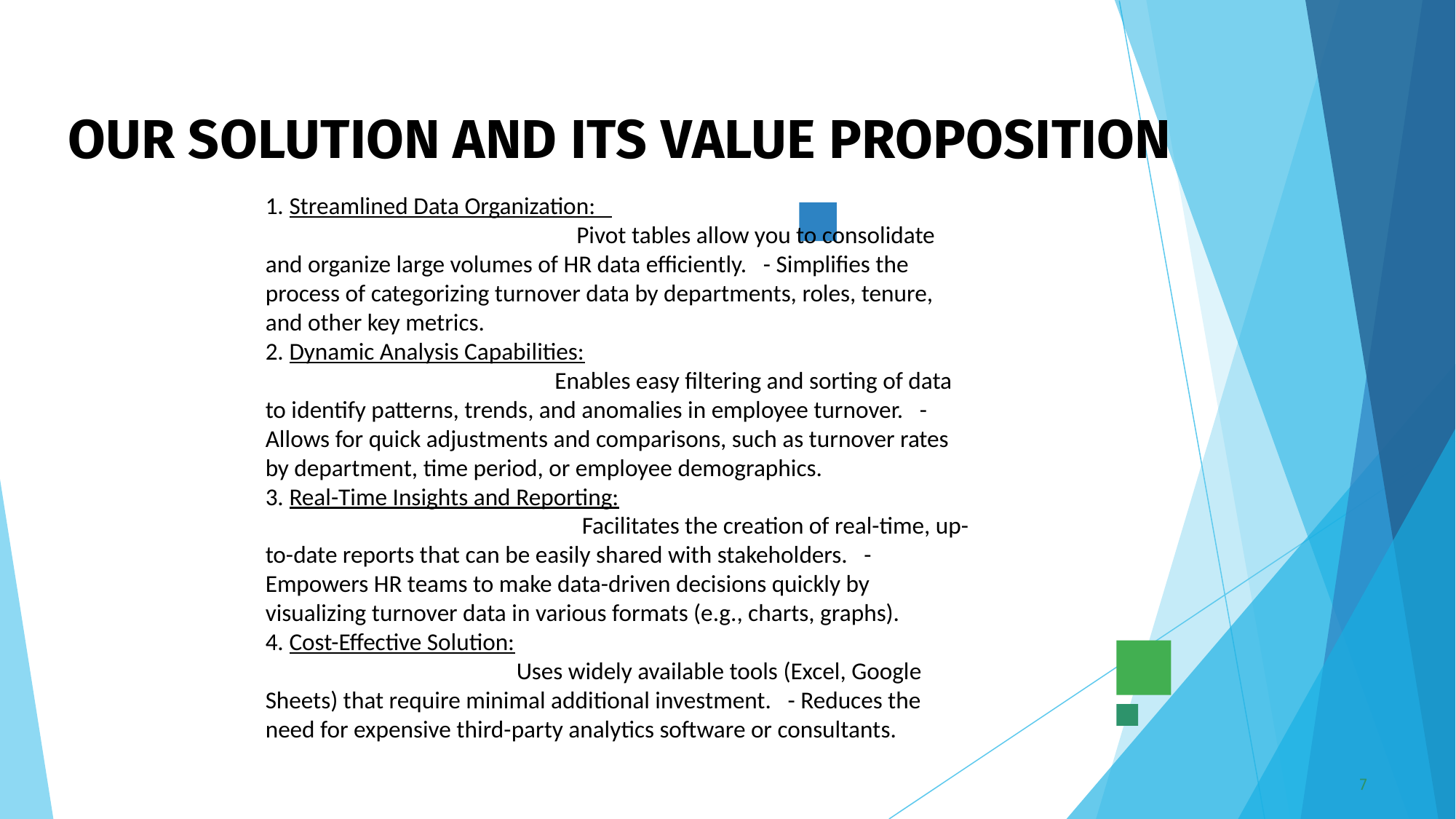

# OUR SOLUTION AND ITS VALUE PROPOSITION
1. Streamlined Data Organization:
                                                         Pivot tables allow you to consolidate and organize large volumes of HR data efficiently.   - Simplifies the process of categorizing turnover data by departments, roles, tenure, and other key metrics.
2. Dynamic Analysis Capabilities:
                                                     Enables easy filtering and sorting of data to identify patterns, trends, and anomalies in employee turnover.   - Allows for quick adjustments and comparisons, such as turnover rates by department, time period, or employee demographics.
3. Real-Time Insights and Reporting:
                                                          Facilitates the creation of real-time, up-to-date reports that can be easily shared with stakeholders.   - Empowers HR teams to make data-driven decisions quickly by visualizing turnover data in various formats (e.g., charts, graphs).
4. Cost-Effective Solution:
                                              Uses widely available tools (Excel, Google Sheets) that require minimal additional investment.   - Reduces the need for expensive third-party analytics software or consultants.

7